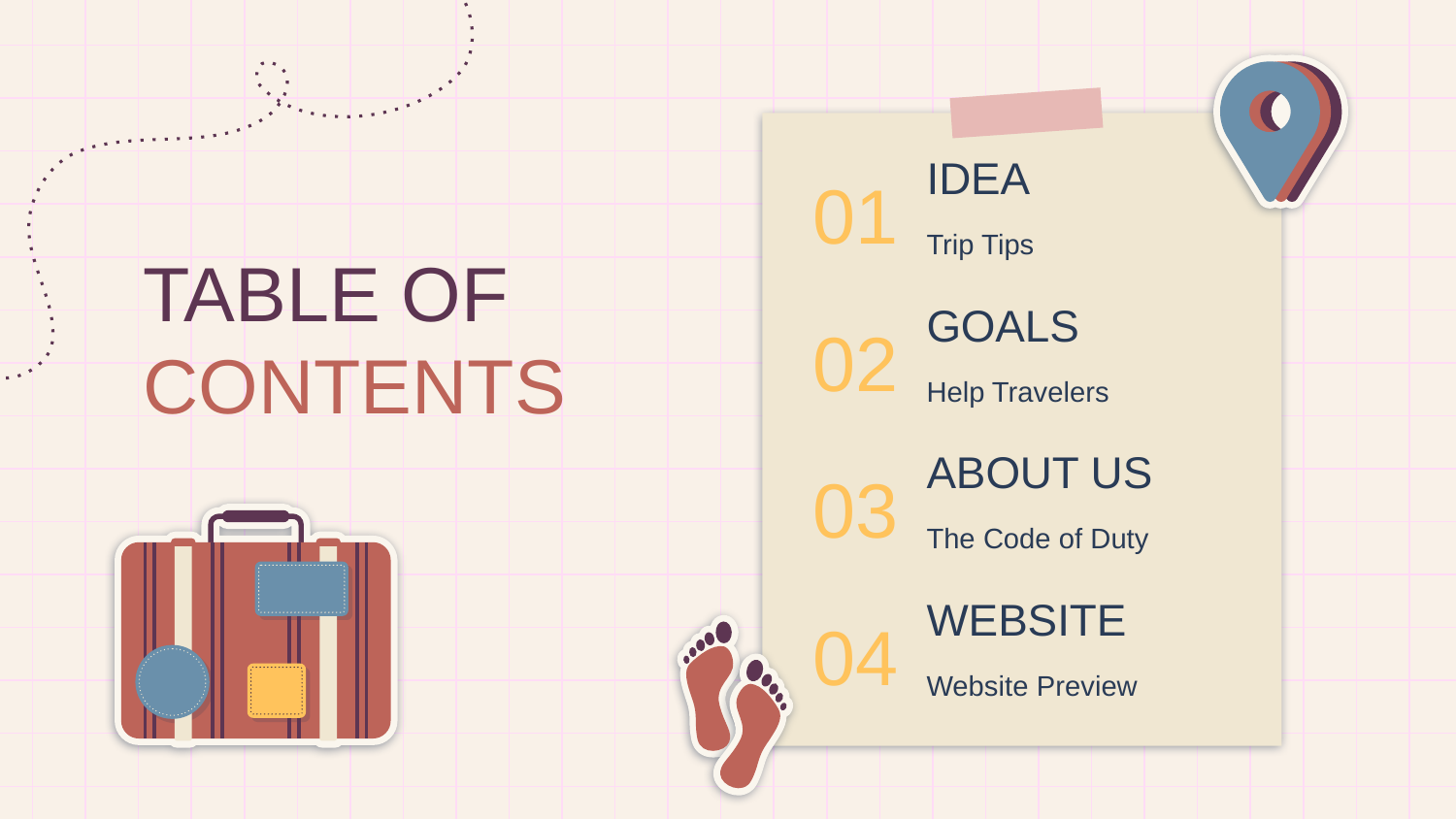

01
IDEA
Trip Tips
# TABLE OF CONTENTS
02
GOALS
Help Travelers
03
ABOUT US
The Code of Duty

04
WEBSITE

Website Preview